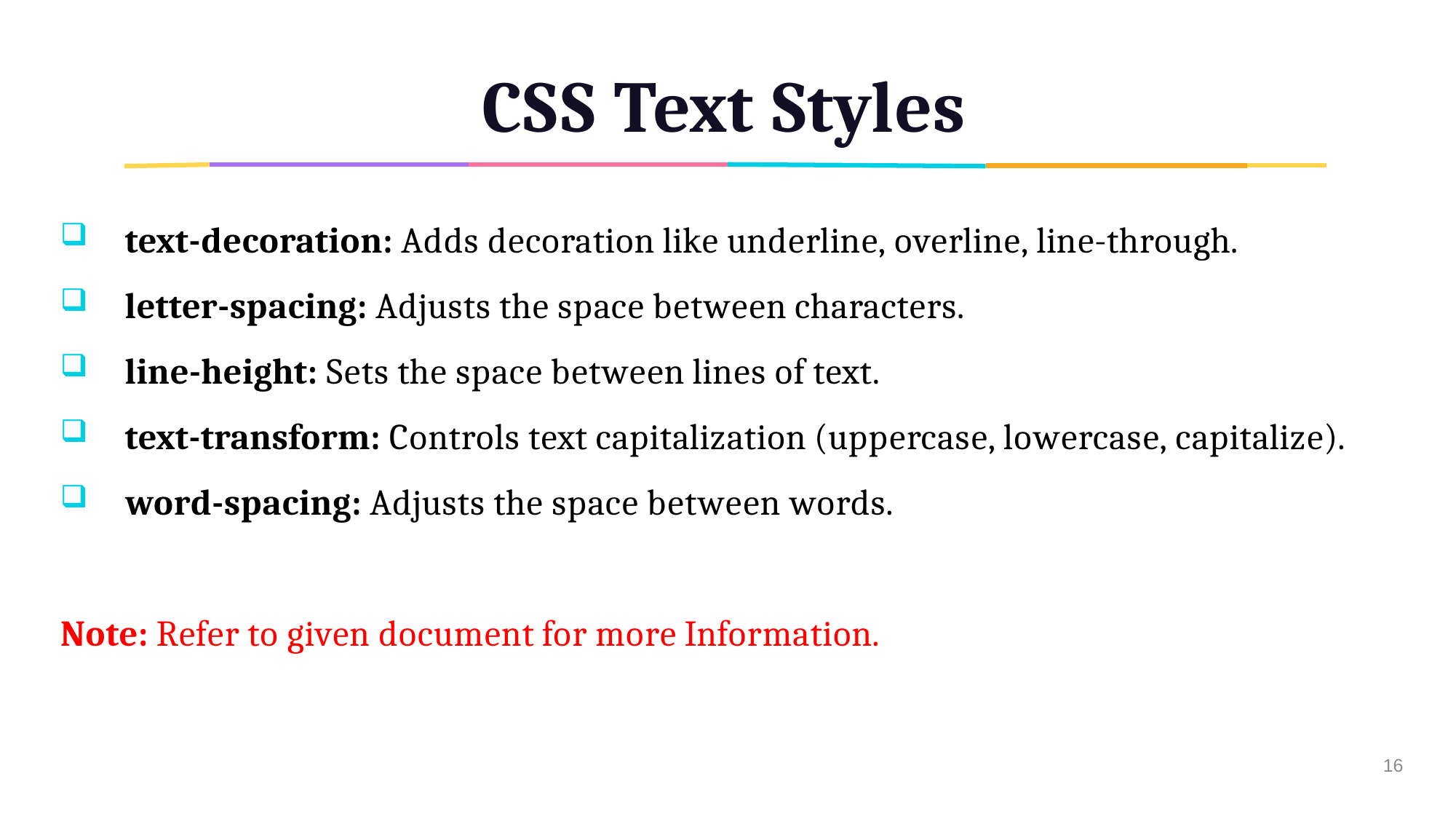

# CSS Text Styles
text-decoration: Adds decoration like underline, overline, line-through.
letter-spacing: Adjusts the space between characters.
line-height: Sets the space between lines of text.
text-transform: Controls text capitalization (uppercase, lowercase, capitalize).
word-spacing: Adjusts the space between words.

Note: Refer to given document for more Information.

16